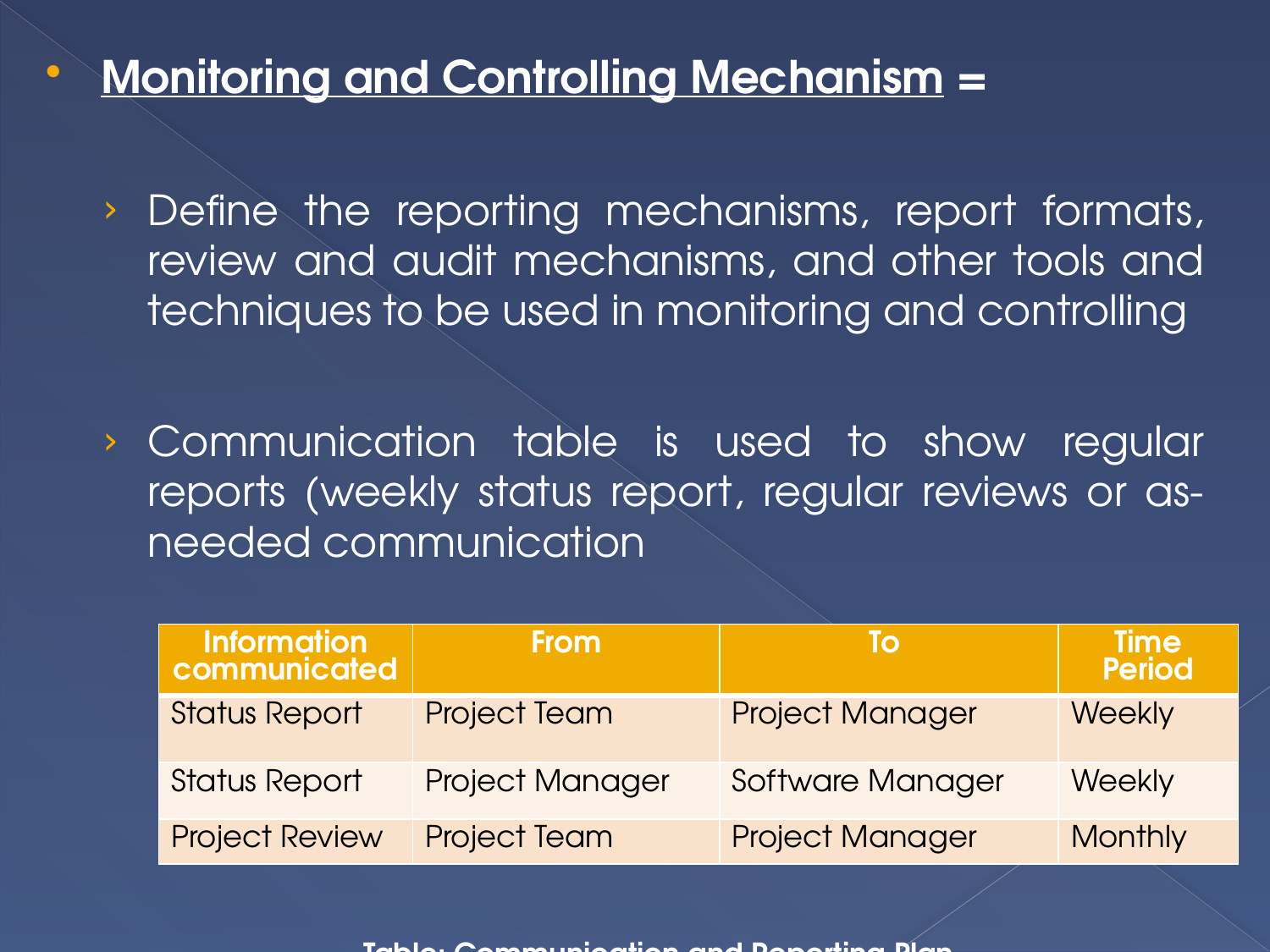

Monitoring and Controlling Mechanism =

Define the reporting mechanisms, report formats, review and audit mechanisms, and other tools and techniques to be used in monitoring and controlling

Communication table is used to show regular reports (weekly status report, regular reviews or as-needed communication

Table: Communication and Reporting Plan

| Information communicated | From | To | Time Period |
| --- | --- | --- | --- |
| Status Report | Project Team | Project Manager | Weekly |
| Status Report | Project Manager | Software Manager | Weekly |
| Project Review | Project Team | Project Manager | Monthly |